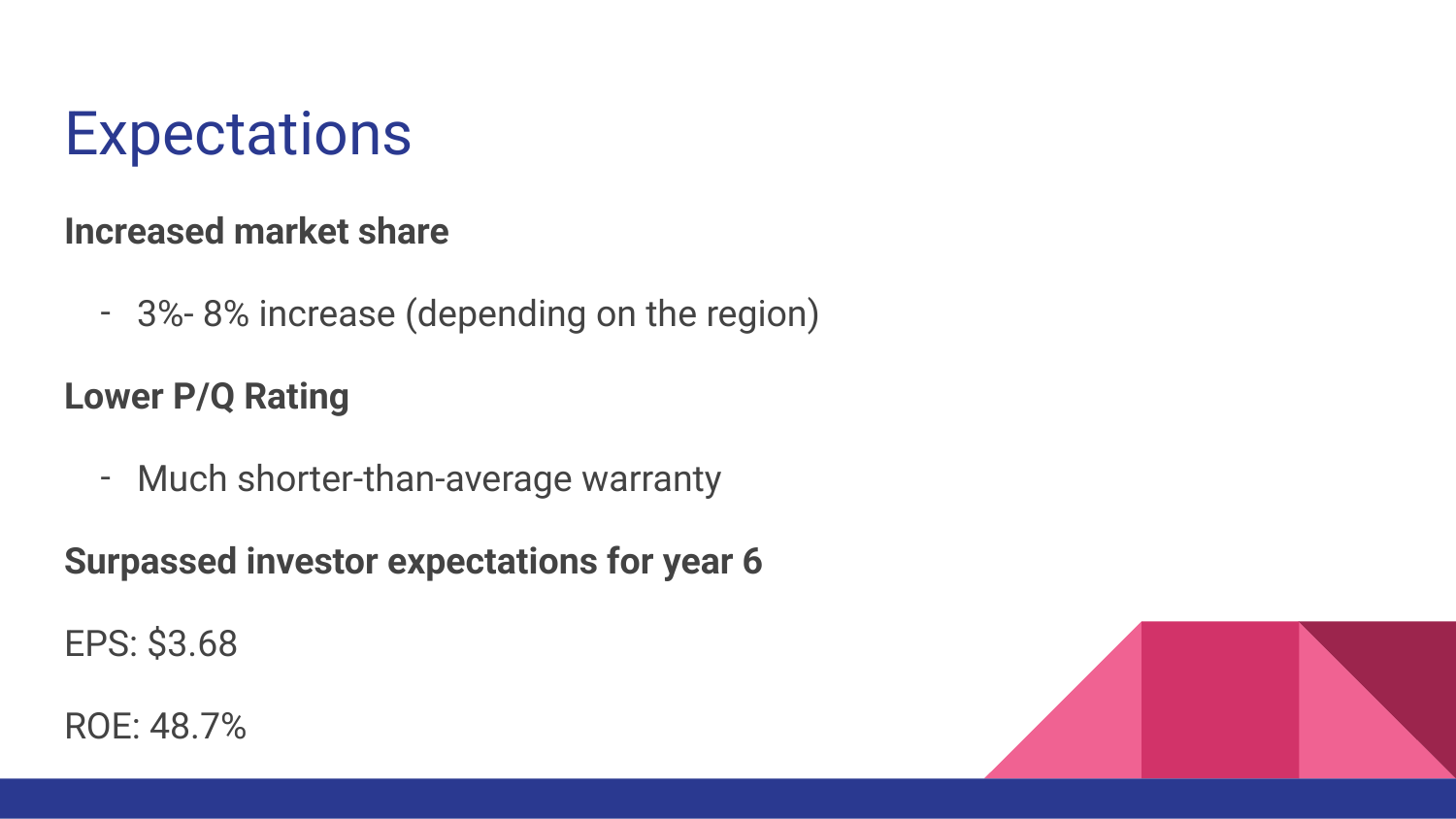

# Expectations

Increased market share
3%- 8% increase (depending on the region)
Lower P/Q Rating
Much shorter-than-average warranty
Surpassed investor expectations for year 6
EPS: $3.68
ROE: 48.7%